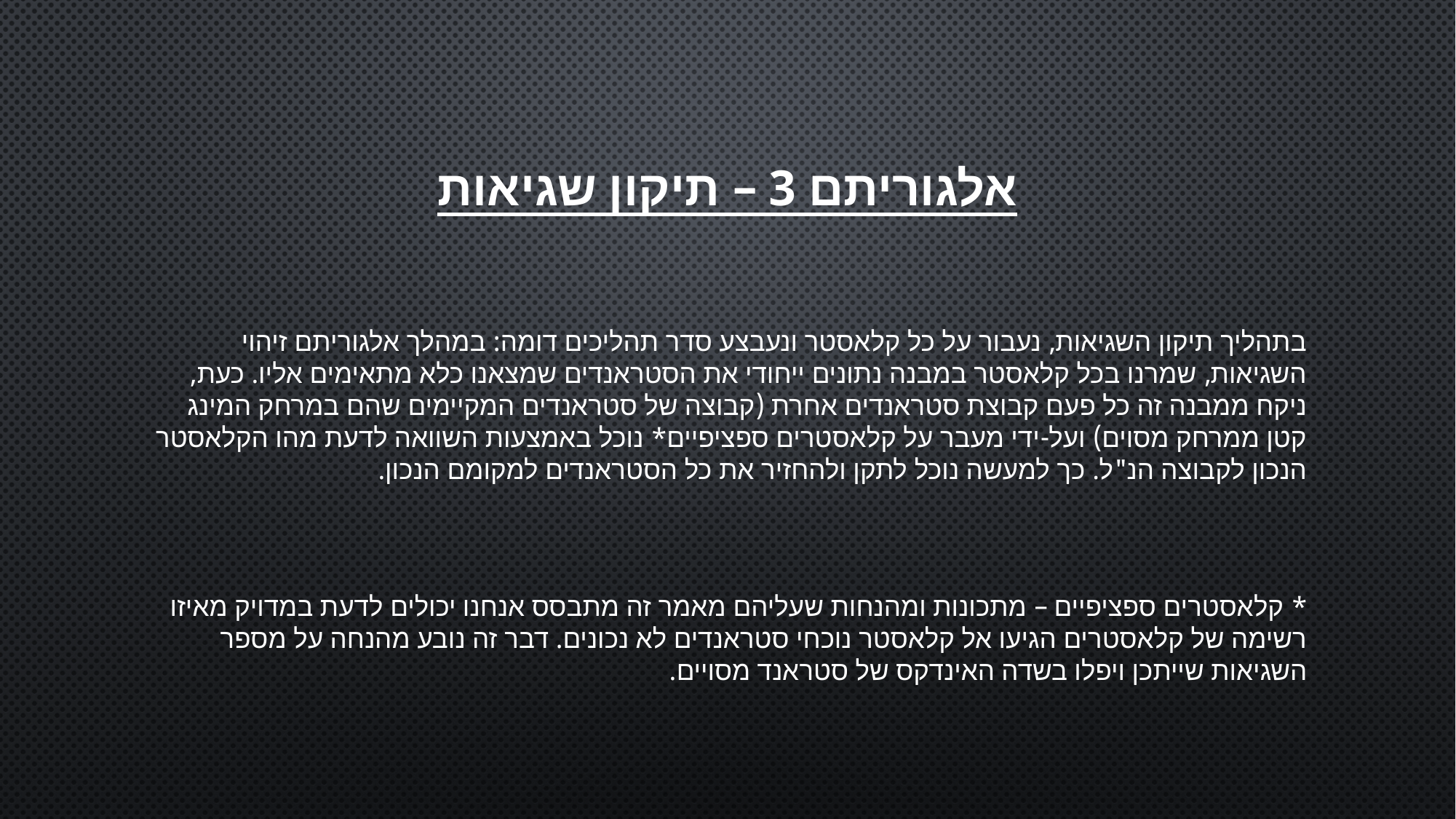

# אלגוריתם 3 – תיקון שגיאות
בתהליך תיקון השגיאות, נעבור על כל קלאסטר ונעבצע סדר תהליכים דומה: במהלך אלגוריתם זיהוי השגיאות, שמרנו בכל קלאסטר במבנה נתונים ייחודי את הסטראנדים שמצאנו כלא מתאימים אליו. כעת, ניקח ממבנה זה כל פעם קבוצת סטראנדים אחרת (קבוצה של סטראנדים המקיימים שהם במרחק המינג קטן ממרחק מסוים) ועל-ידי מעבר על קלאסטרים ספציפיים* נוכל באמצעות השוואה לדעת מהו הקלאסטר הנכון לקבוצה הנ"ל. כך למעשה נוכל לתקן ולהחזיר את כל הסטראנדים למקומם הנכון.

* קלאסטרים ספציפיים – מתכונות ומהנחות שעליהם מאמר זה מתבסס אנחנו יכולים לדעת במדויק מאיזו רשימה של קלאסטרים הגיעו אל קלאסטר נוכחי סטראנדים לא נכונים. דבר זה נובע מהנחה על מספר השגיאות שייתכן ויפלו בשדה האינדקס של סטראנד מסויים.